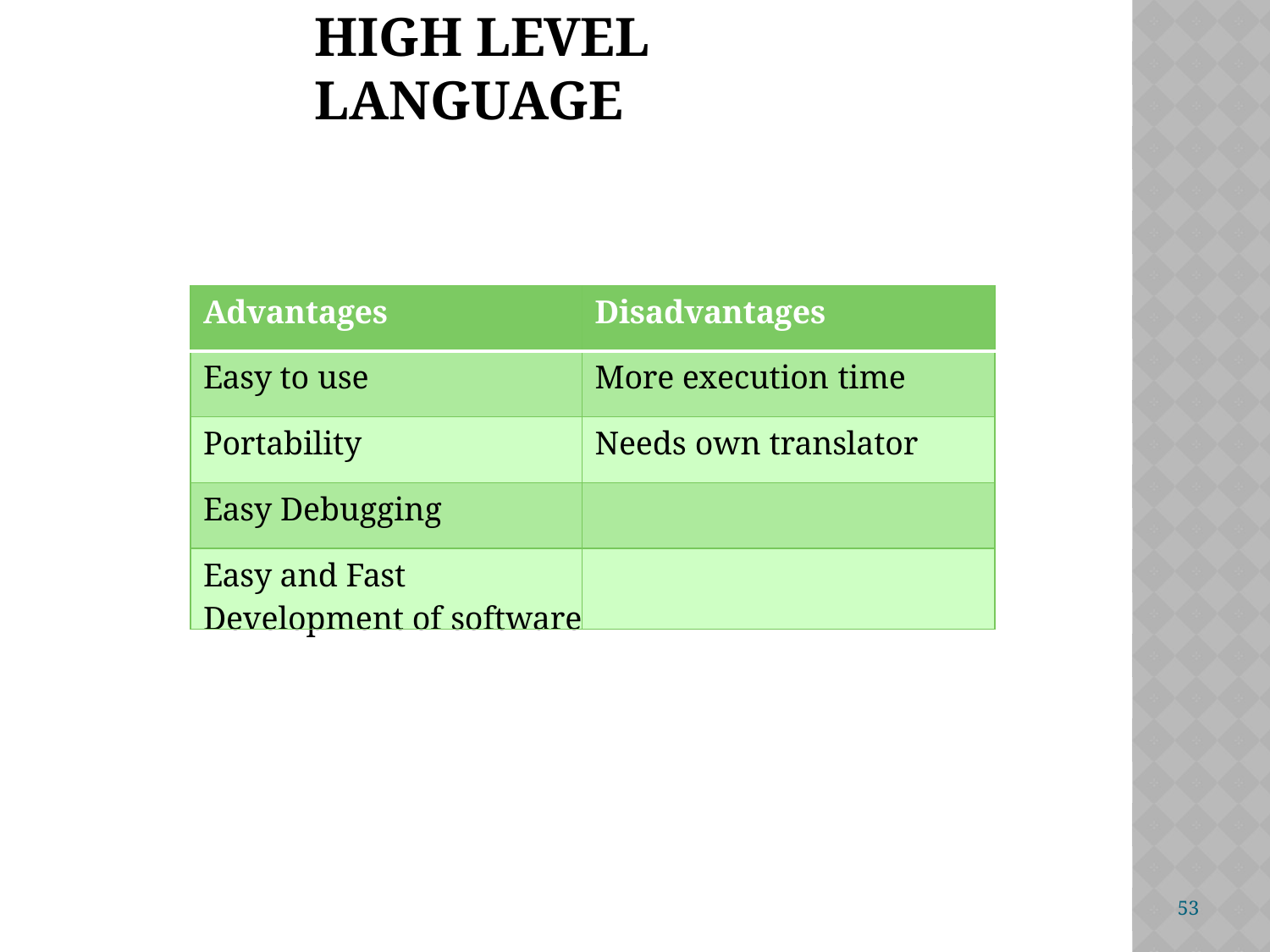

# High Level Language
| Advantages | Disadvantages |
| --- | --- |
| Easy to use | More execution time |
| Portability | Needs own translator |
| Easy Debugging |  |
| Easy and Fast Development of software |  |
53